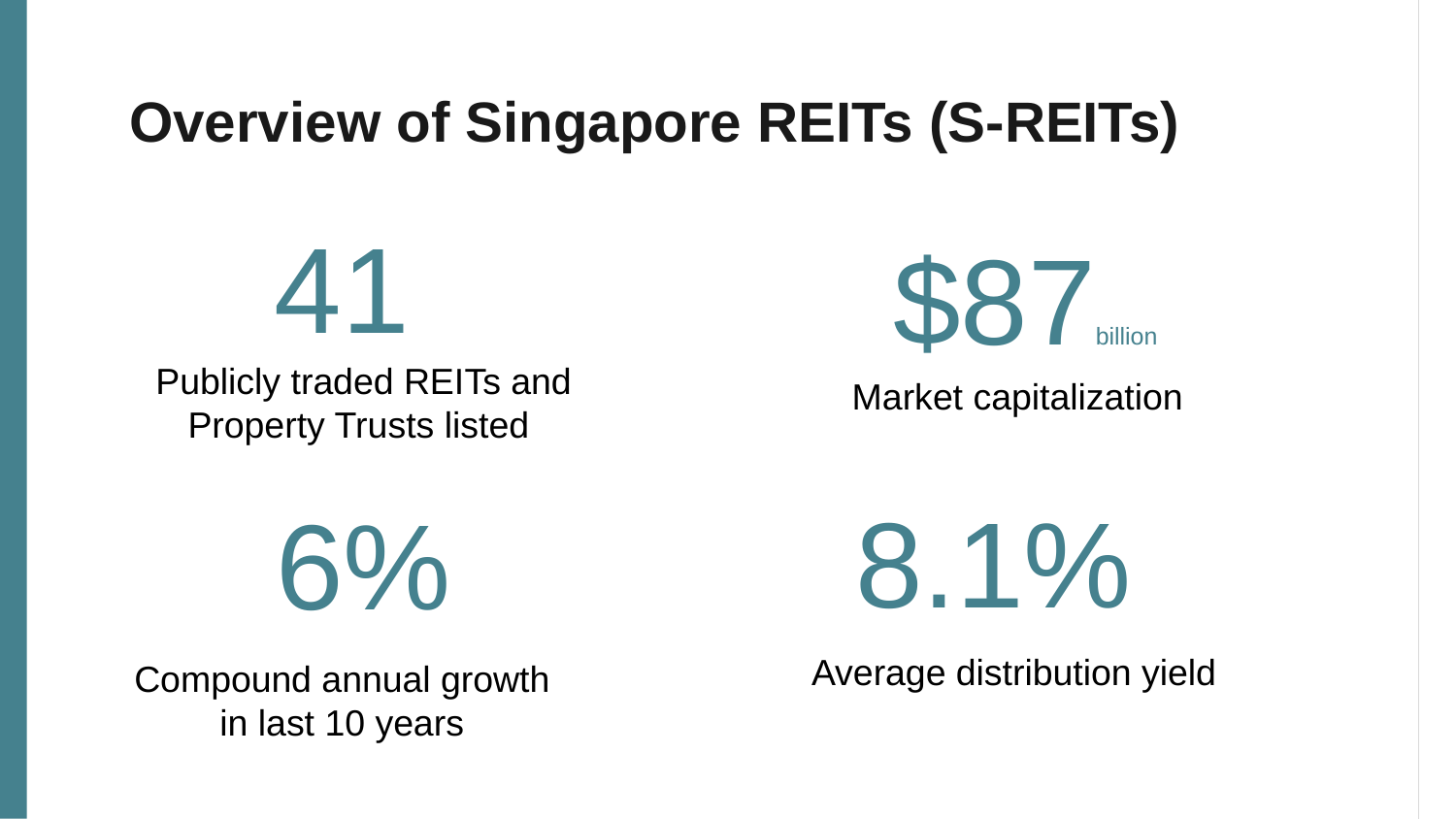

# Overview of Singapore REITs (S-REITs)
41
$87billion
Publicly traded REITs and Property Trusts listed
Market capitalization
8.1%
6%
Average distribution yield
Compound annual growth
in last 10 years